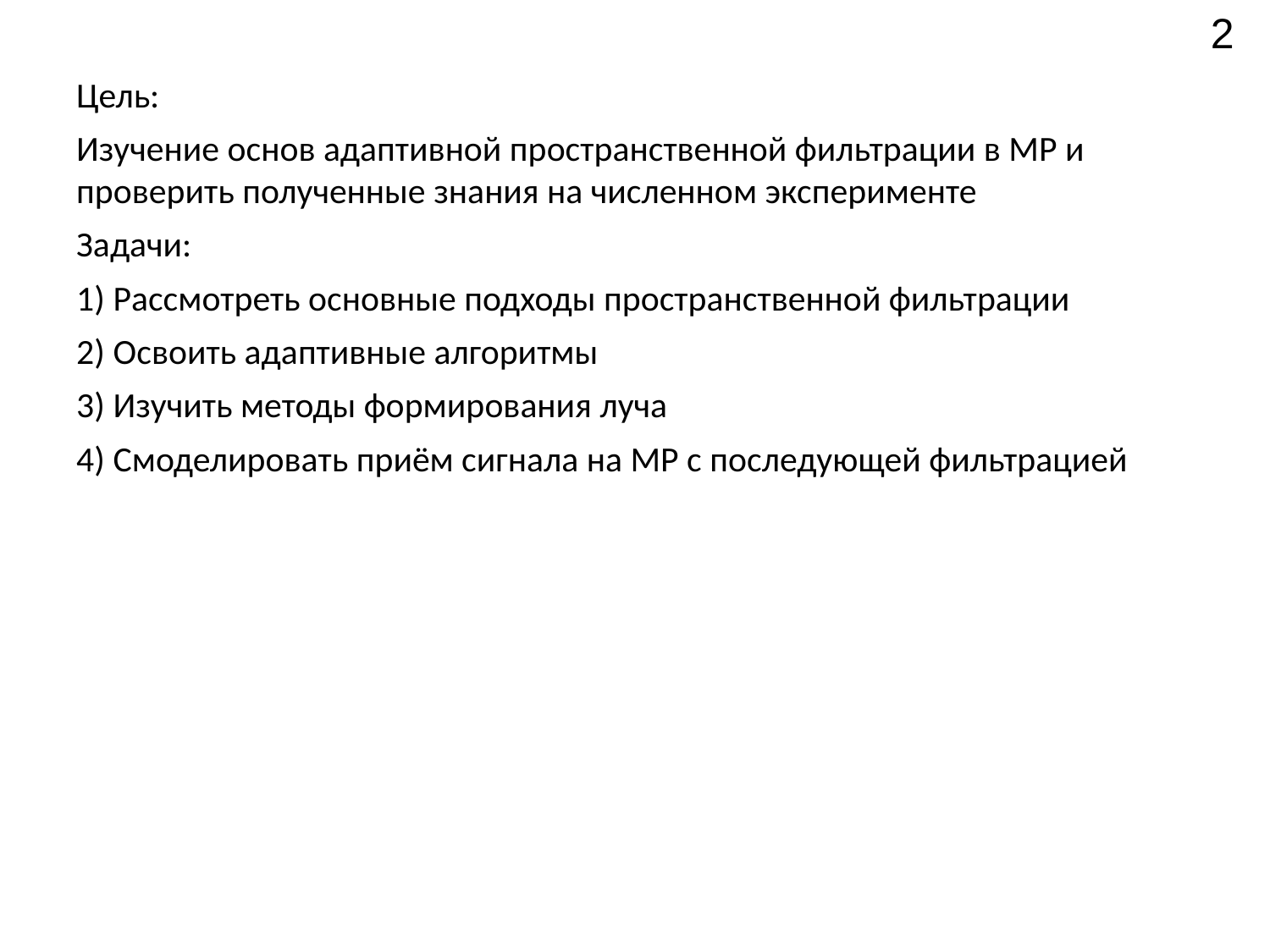

2
Цель:
Изучение основ адаптивной пространственной фильтрации в МР и проверить полученные знания на численном эксперименте
Задачи:
1) Рассмотреть основные подходы пространственной фильтрации
2) Освоить адаптивные алгоритмы
3) Изучить методы формирования луча
4) Смоделировать приём сигнала на МР с последующей фильтрацией